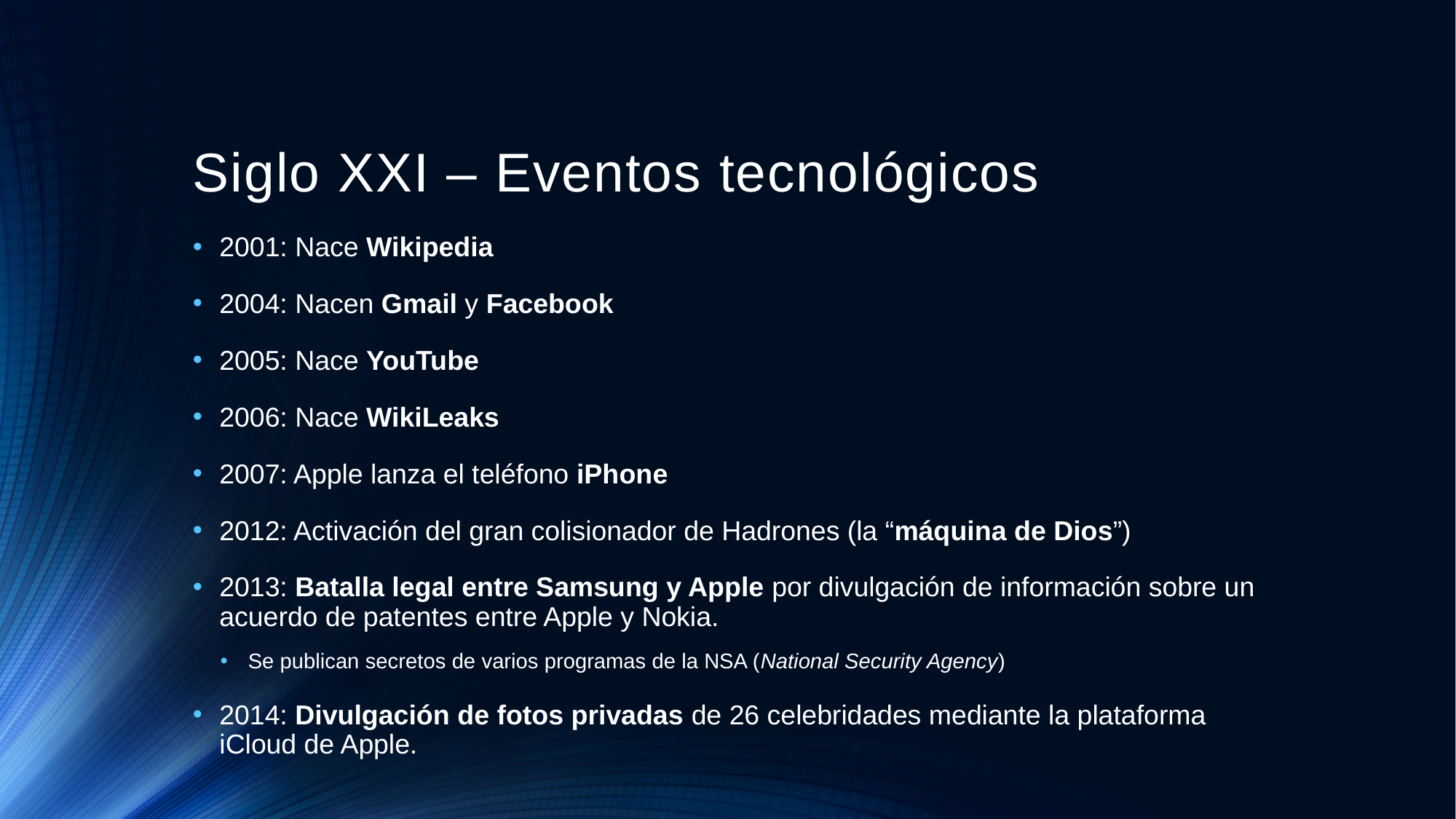

# Siglo XXI – Eventos tecnológicos
2001: Nace Wikipedia
2004: Nacen Gmail y Facebook
2005: Nace YouTube
2006: Nace WikiLeaks
2007: Apple lanza el teléfono iPhone
2012: Activación del gran colisionador de Hadrones (la “máquina de Dios”)
2013: Batalla legal entre Samsung y Apple por divulgación de información sobre un acuerdo de patentes entre Apple y Nokia.
Se publican secretos de varios programas de la NSA (National Security Agency)
2014: Divulgación de fotos privadas de 26 celebridades mediante la plataforma iCloud de Apple.